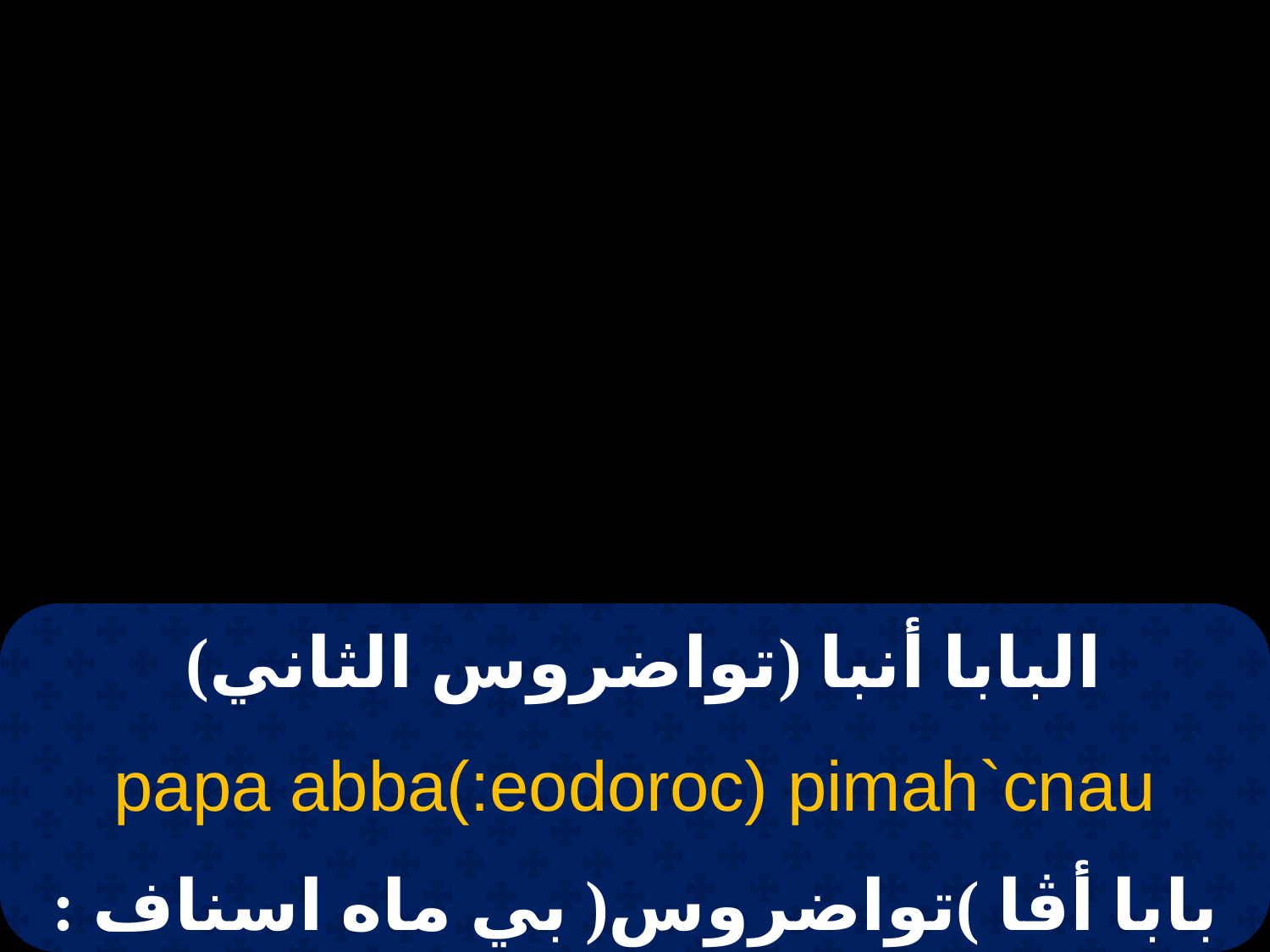

# البابا أنبا (تواضروس الثاني)
papa abba(:eodoroc) pimah`cnau
بابا أڤا )تواضروس( بي ماه اسناف :